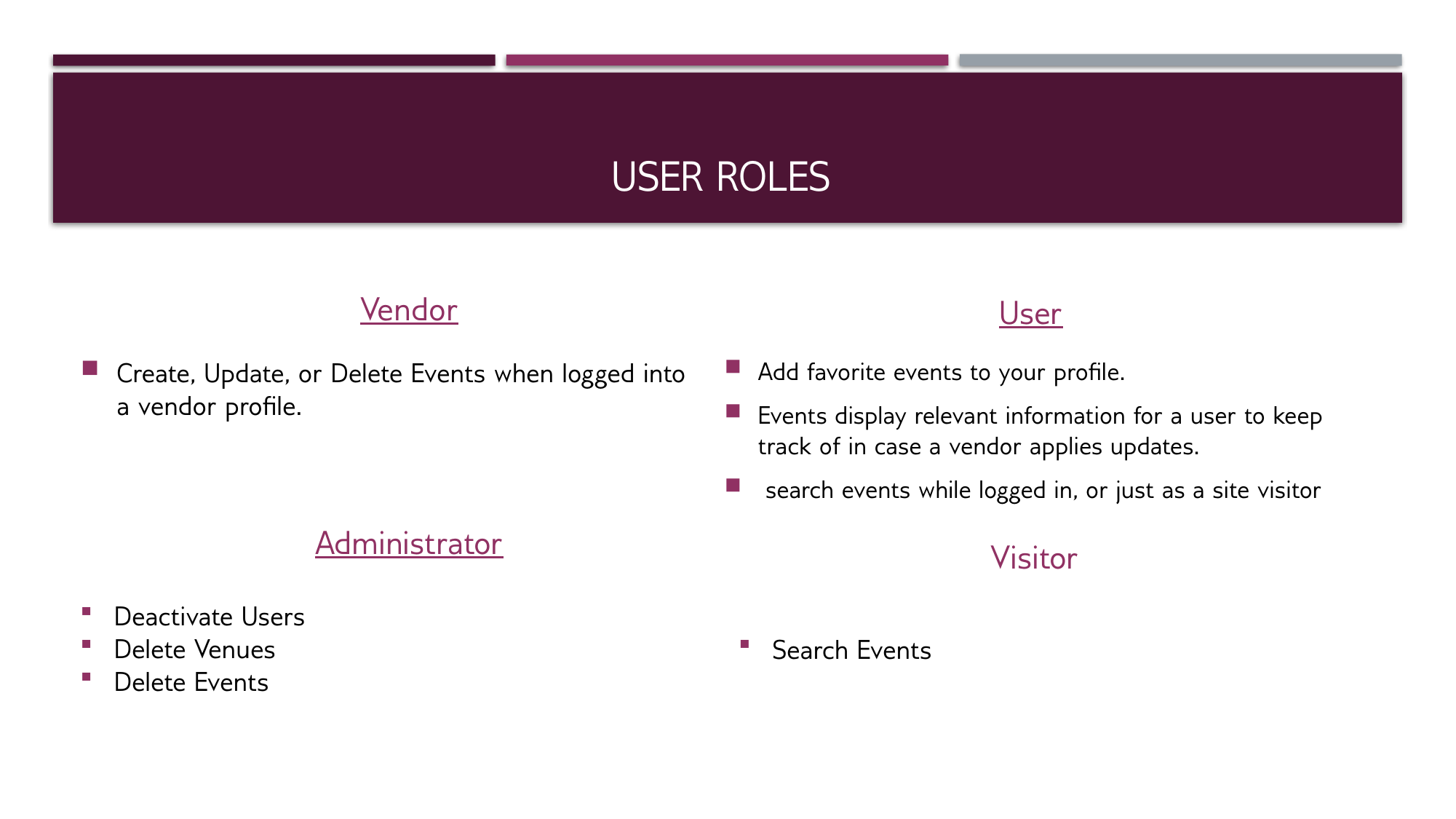

# USER roles
Vendor
User
Create, Update, or Delete Events when logged into a vendor profile.

Add favorite events to your profile.
Events display relevant information for a user to keep track of in case a vendor applies updates.
 search events while logged in, or just as a site visitor

Administrator
Visitor
Deactivate Users
Delete Venues
Delete Events
Search Events